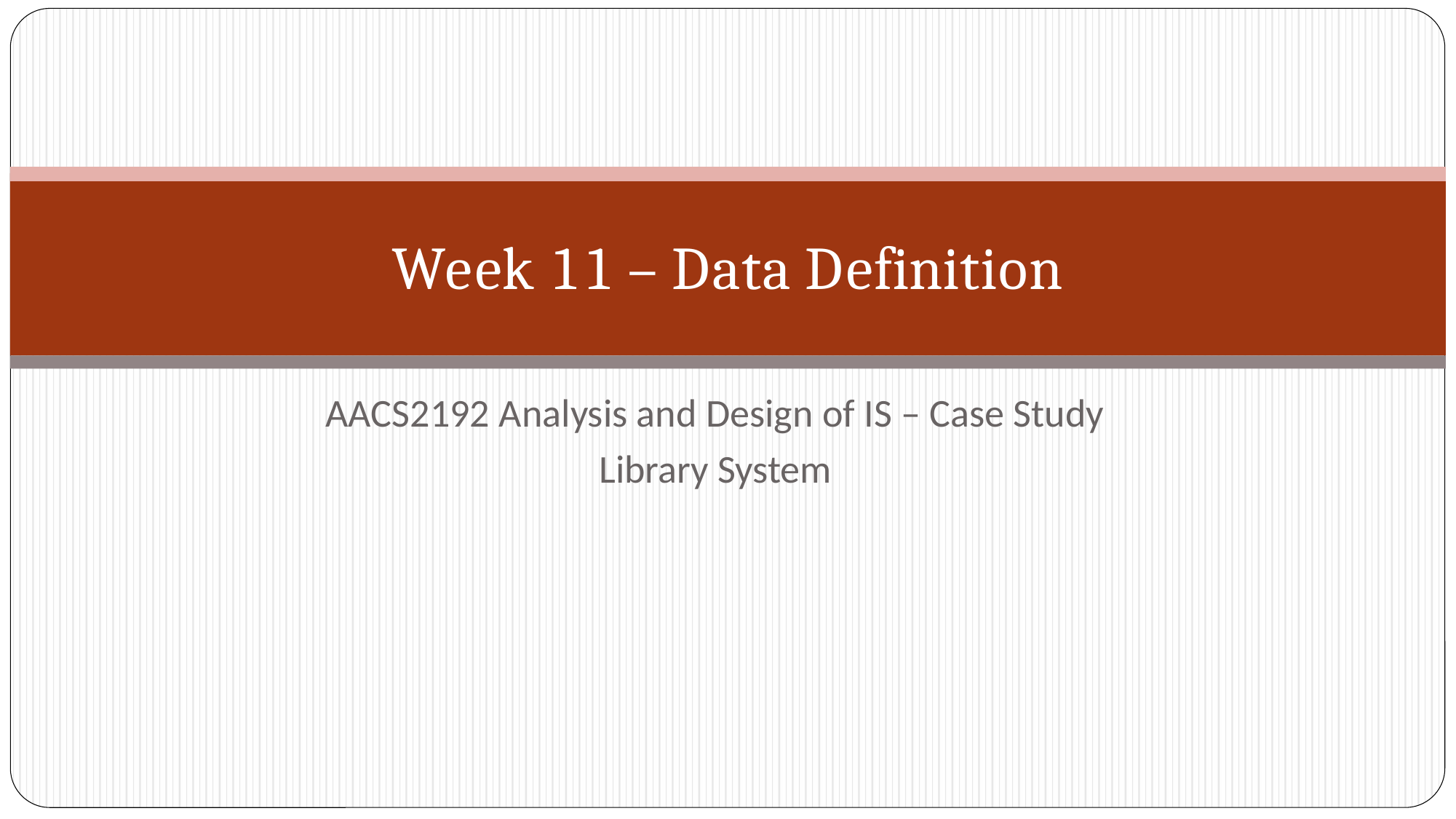

# Week 11 – Data Definition
AACS2192 Analysis and Design of IS – Case Study
Library System